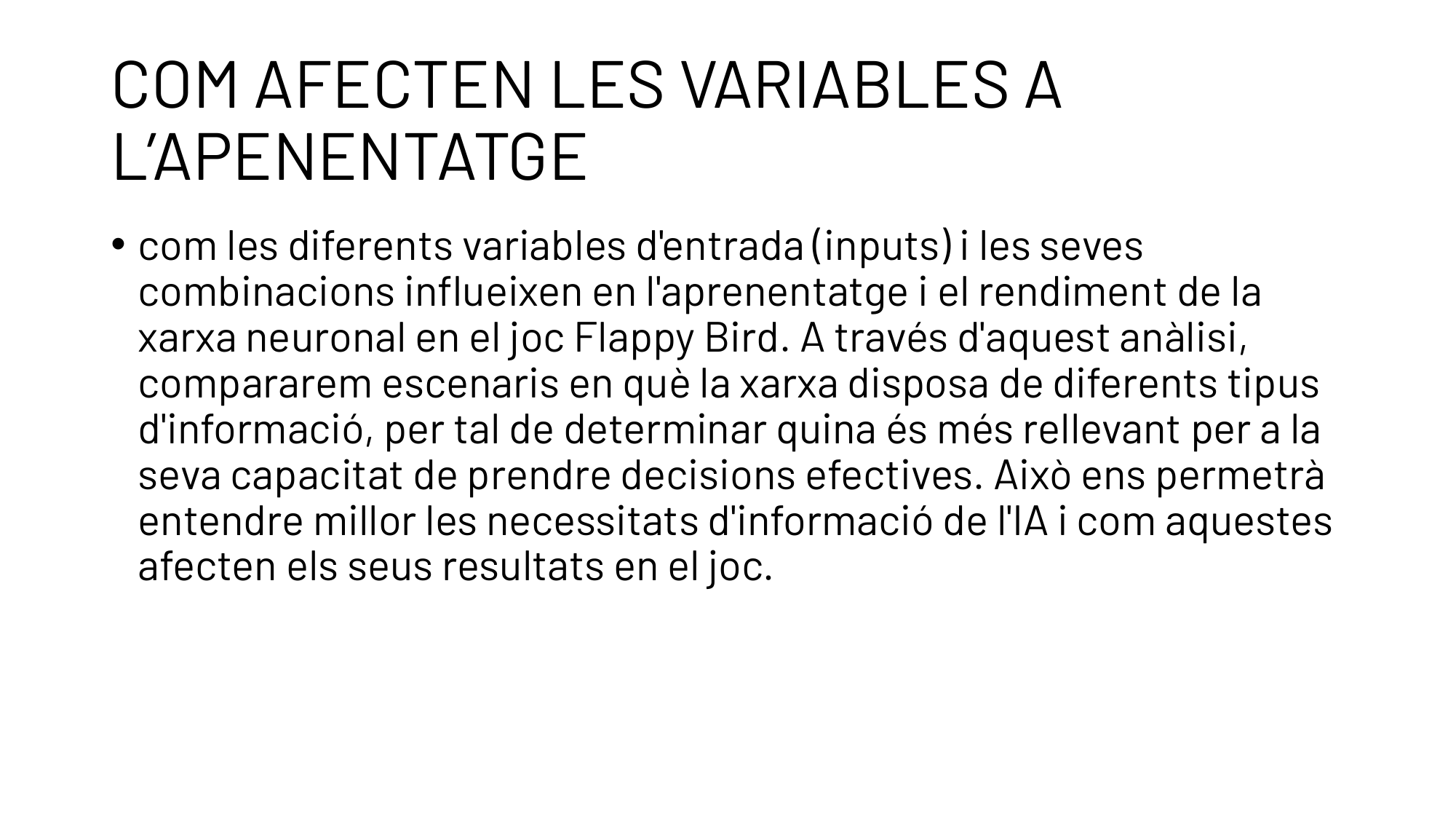

# COM AFECTEN LES VARIABLES A L’APENENTATGE
com les diferents variables d'entrada (inputs) i les seves combinacions influeixen en l'aprenentatge i el rendiment de la xarxa neuronal en el joc Flappy Bird. A través d'aquest anàlisi, compararem escenaris en què la xarxa disposa de diferents tipus d'informació, per tal de determinar quina és més rellevant per a la seva capacitat de prendre decisions efectives. Això ens permetrà entendre millor les necessitats d'informació de l'IA i com aquestes afecten els seus resultats en el joc.